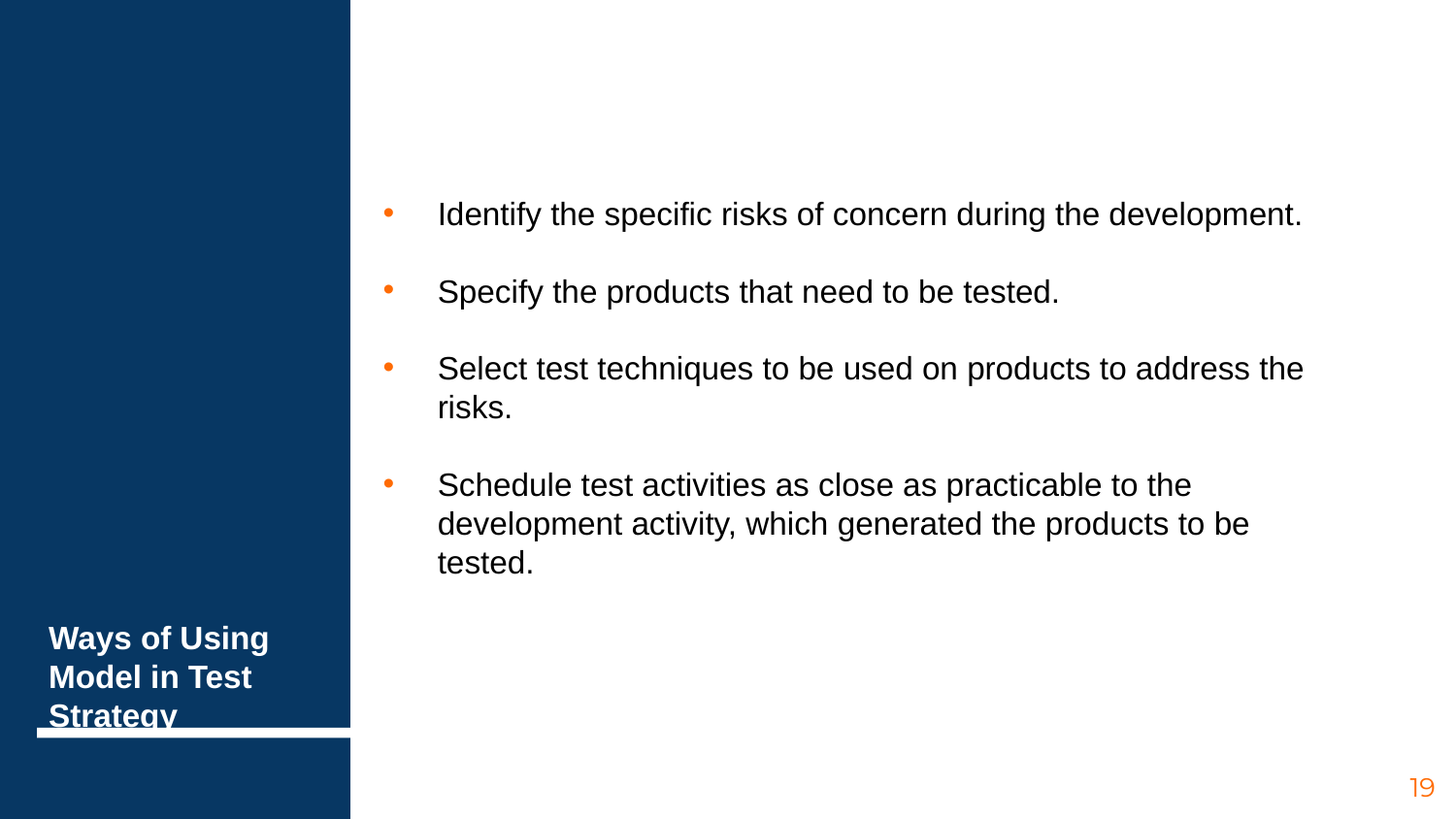

Identify the specific risks of concern during the development.

Specify the products that need to be tested.

Select test techniques to be used on products to address the risks.

Schedule test activities as close as practicable to the development activity, which generated the products to be tested.

# Ways of Using Model in Test Strategy
19